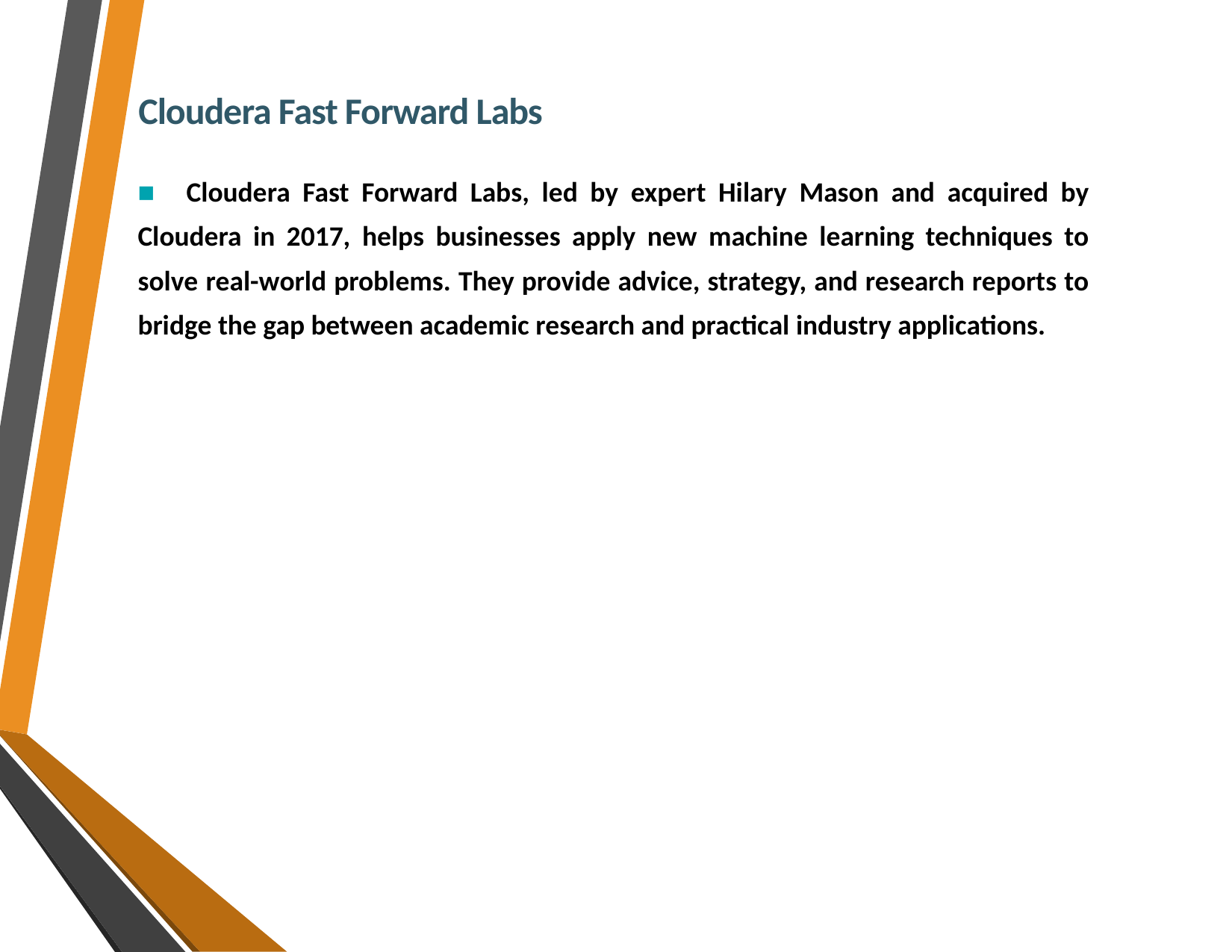

Cloudera Fast Forward Labs
■    Cloudera Fast Forward Labs, led by expert Hilary Mason and acquired by Cloudera in 2017, helps businesses apply new machine learning techniques to solve real-world problems. They provide advice, strategy, and research reports to bridge the gap between academic research and practical industry applications.